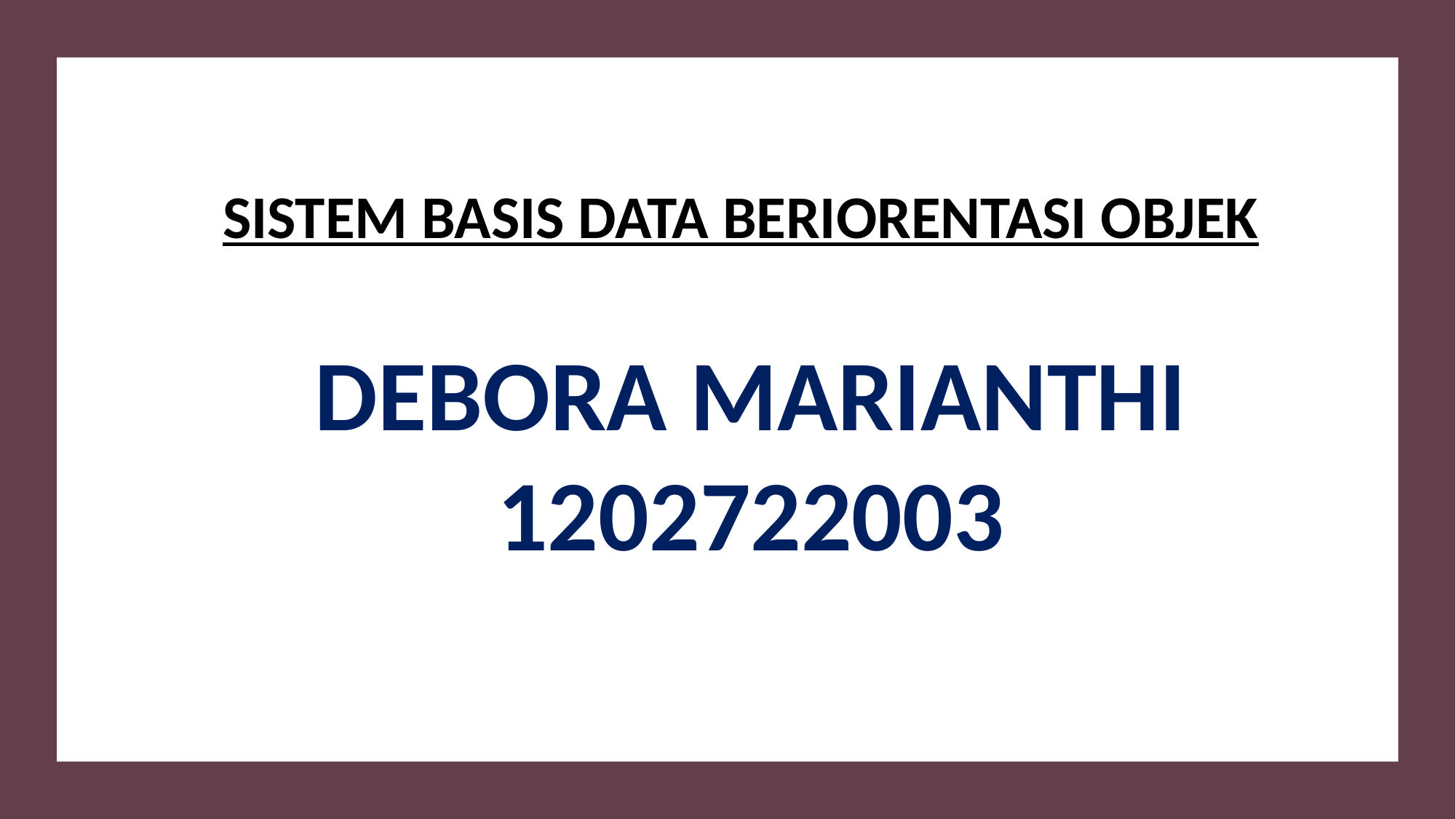

SISTEM BASIS DATA BERIORENTASI OBJEK
DEBORA MARIANTHI
1202722003